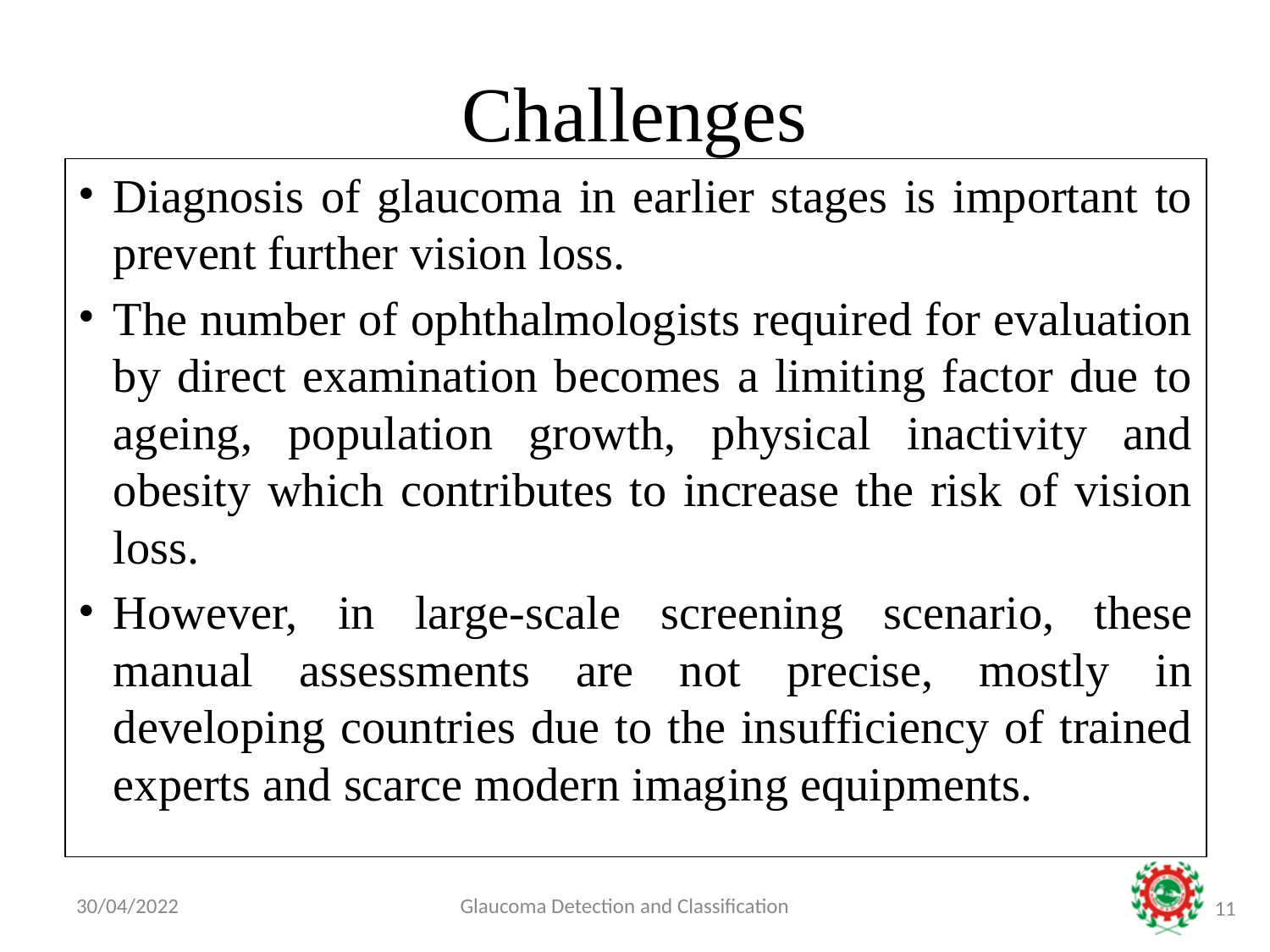

# Challenges
Diagnosis of glaucoma in earlier stages is important to prevent further vision loss.
The number of ophthalmologists required for evaluation by direct examination becomes a limiting factor due to ageing, population growth, physical inactivity and obesity which contributes to increase the risk of vision loss.
However, in large-scale screening scenario, these manual assessments are not precise, mostly in developing countries due to the insufficiency of trained experts and scarce modern imaging equipments.
30/04/2022
Glaucoma Detection and Classification
11